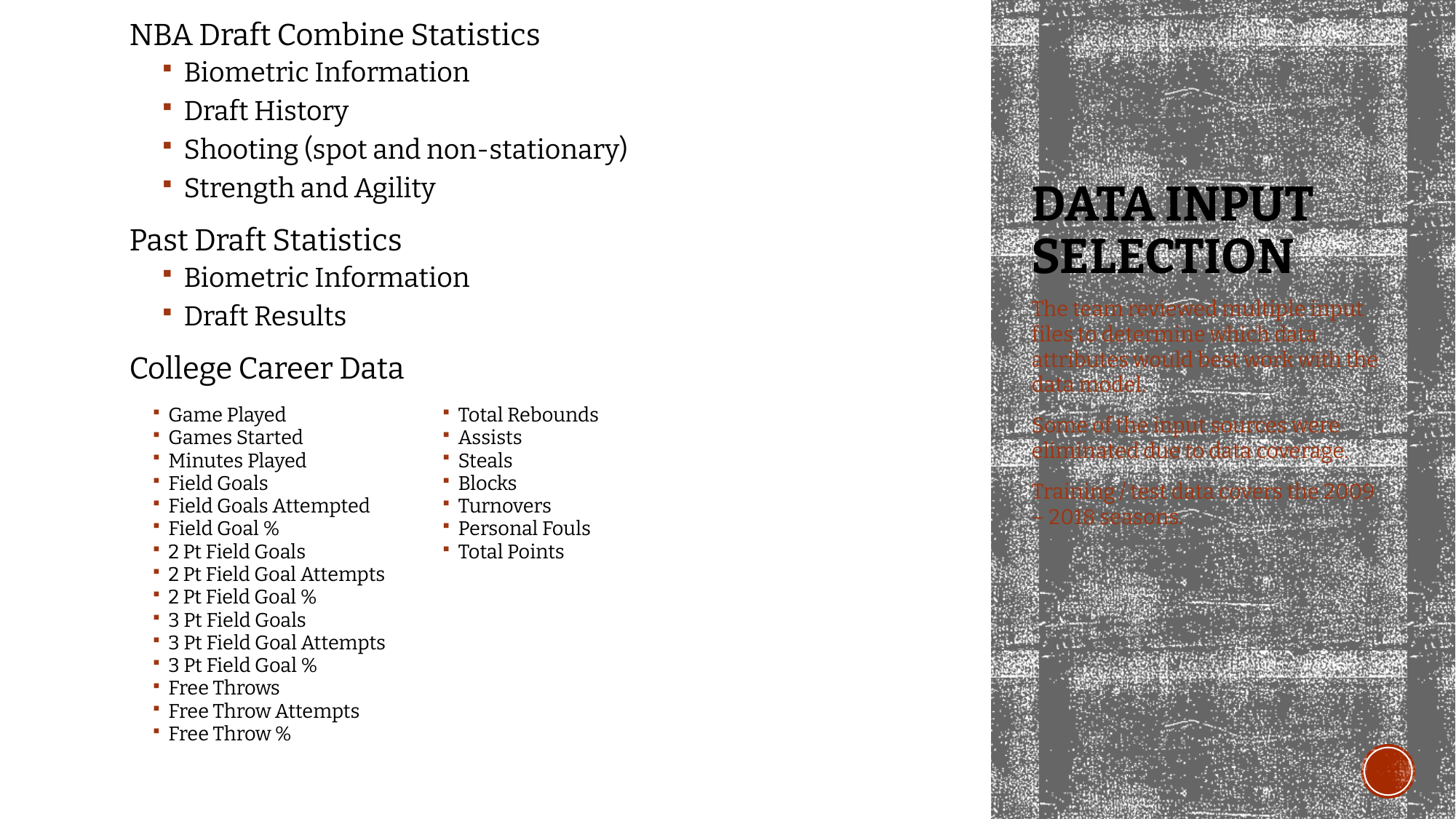

NBA Draft Combine Statistics
Biometric Information
Draft History
Shooting (spot and non-stationary)
Strength and Agility
Past Draft Statistics
Biometric Information
Draft Results
College Career Data

# Data Input Selection
The team reviewed multiple input files to determine which data attributes would best work with the data model.
Some of the input sources were eliminated due to data coverage.
Training / test data covers the 2009 – 2018 seasons.

Game Played
Games Started
Minutes Played
Field Goals
Field Goals Attempted
Field Goal %
2 Pt Field Goals
2 Pt Field Goal Attempts
2 Pt Field Goal %
3 Pt Field Goals
3 Pt Field Goal Attempts
3 Pt Field Goal %
Free Throws
Free Throw Attempts
Free Throw %
Total Rebounds
Assists
Steals
Blocks
Turnovers
Personal Fouls
Total Points